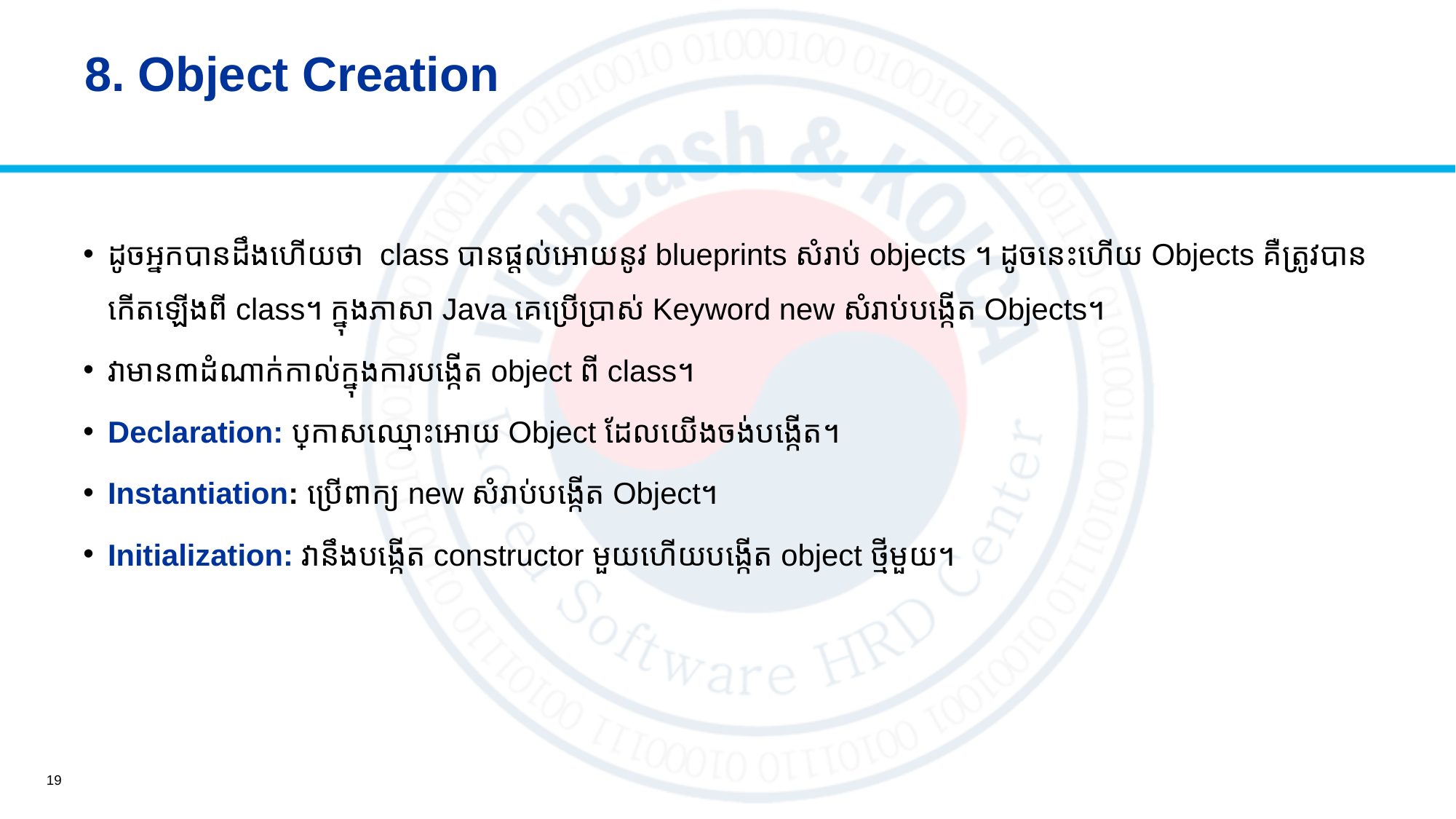

# 8. Object Creation
ដូចអ្នកបានដឹងហើយថា  class បានផ្តល់អោយនូវ blueprints សំរាប់ objects ។ ដូចនេះហើយ Objects គឺត្រូវបានកើតឡើងពី class​។ ក្នុងភាសា Java គេប្រើប្រាស់ Keyword new សំរាប់បង្កើត Objects។
វាមាន៣ដំណាក់កាល់ក្នុងការបង្កើត object ពី class។
Declaration: ប្រកាសឈ្មោះអោយ Object ដែលយើងចង់បង្កើត។
Instantiation: ប្រើពាក្យ new សំរាប់បង្កើត Object។
Initialization: វានឹងបង្កើត constructor មួយ​ហើយបង្កើត object ថ្មីមួយ។

19